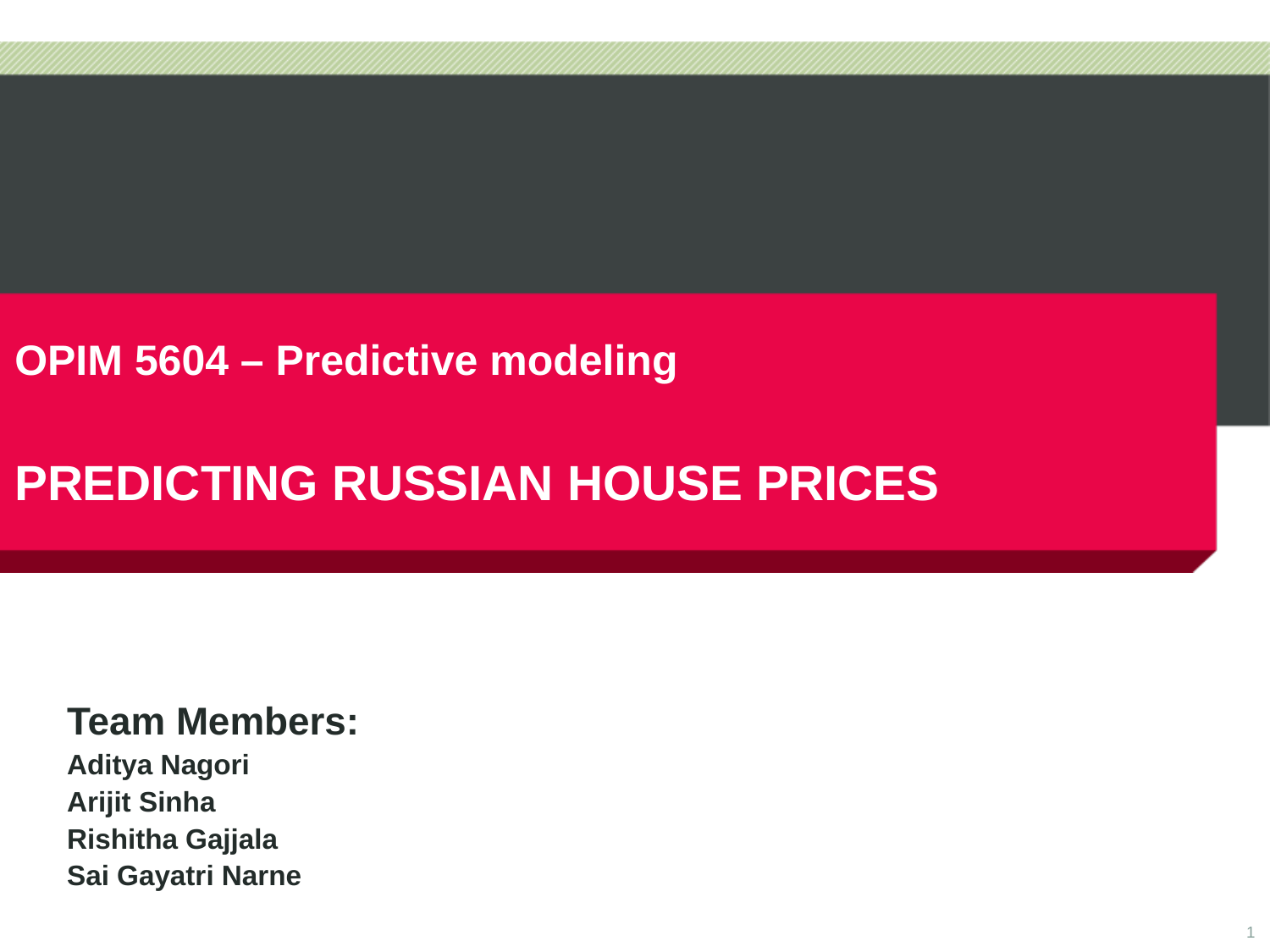

# OPIM 5604 – Predictive modeling PREDICTING RUSSIAN HOUSE PRICES
Team Members:
Aditya Nagori
Arijit Sinha
Rishitha Gajjala
Sai Gayatri Narne

1